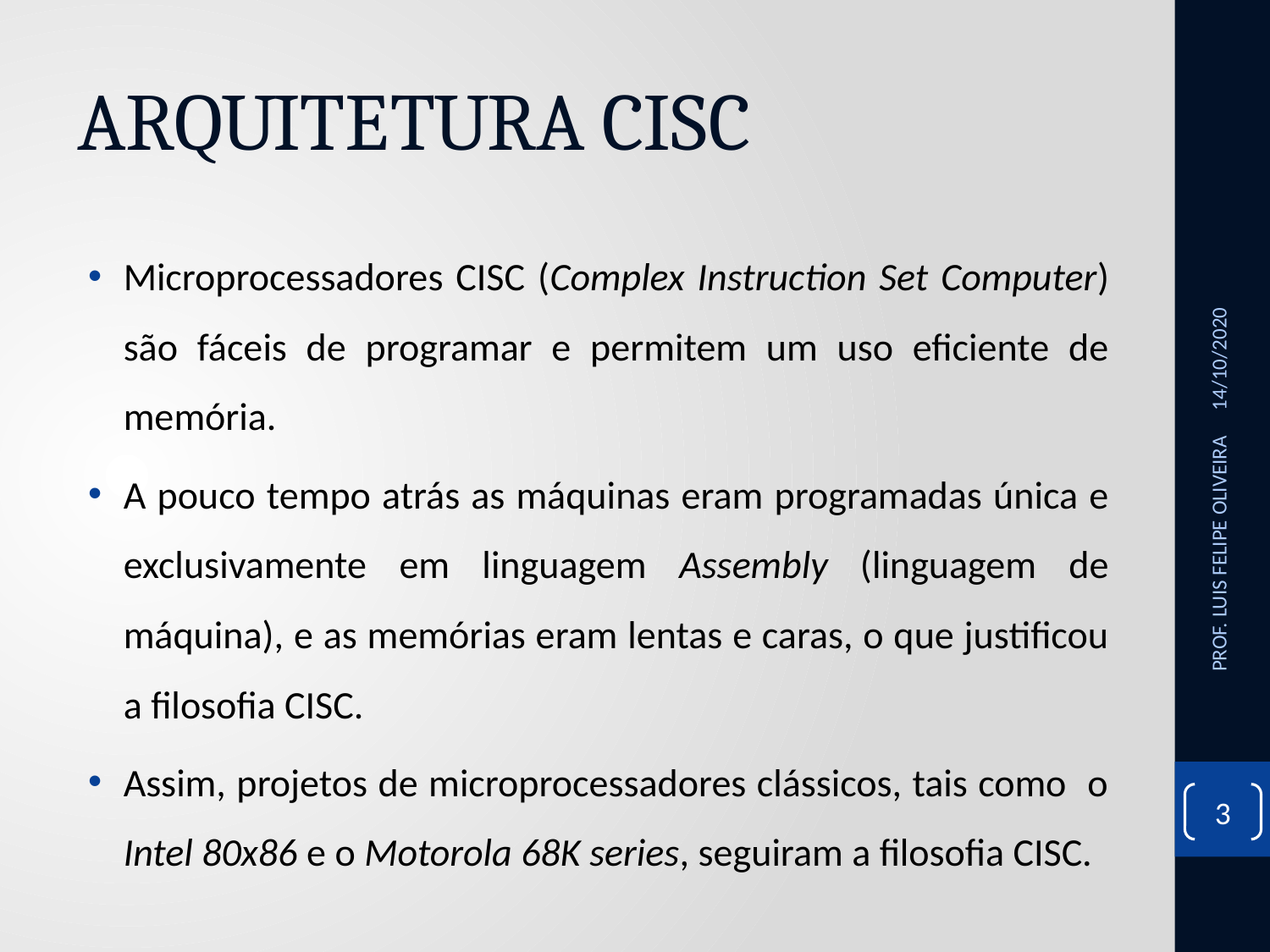

# ARQUITETURA CISC
Microprocessadores CISC (Complex Instruction Set Computer) são fáceis de programar e permitem um uso eficiente de memória.
A pouco tempo atrás as máquinas eram programadas única e exclusivamente em linguagem Assembly (linguagem de máquina), e as memórias eram lentas e caras, o que justificou a filosofia CISC.
Assim, projetos de microprocessadores clássicos, tais como  o Intel 80x86 e o Motorola 68K series, seguiram a filosofia CISC.

14/10/2020
PROF. LUIS FELIPE OLIVEIRA
3